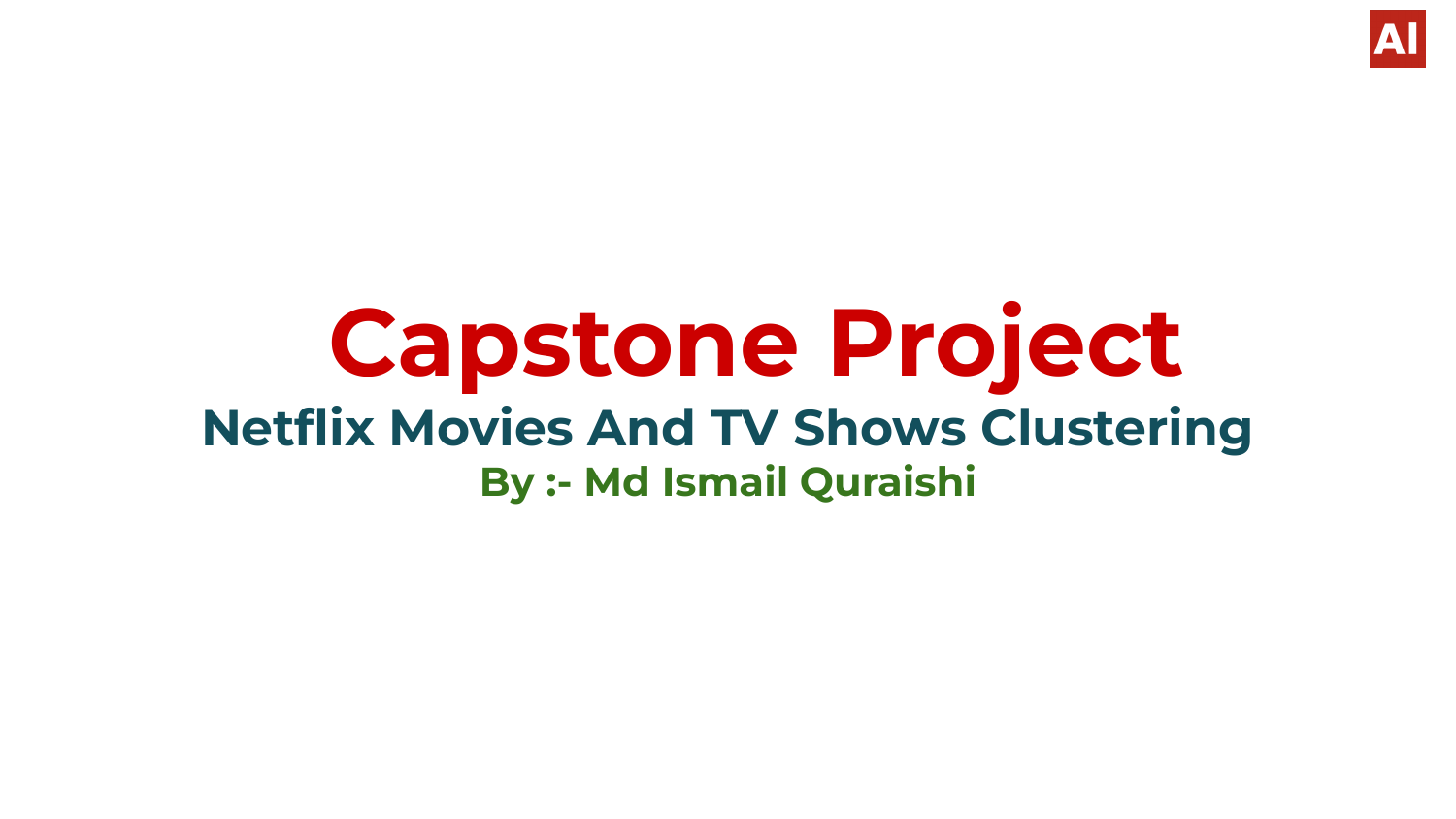

# Capstone Project
Netflix Movies And TV Shows Clustering
By :- Md Ismail Quraishi